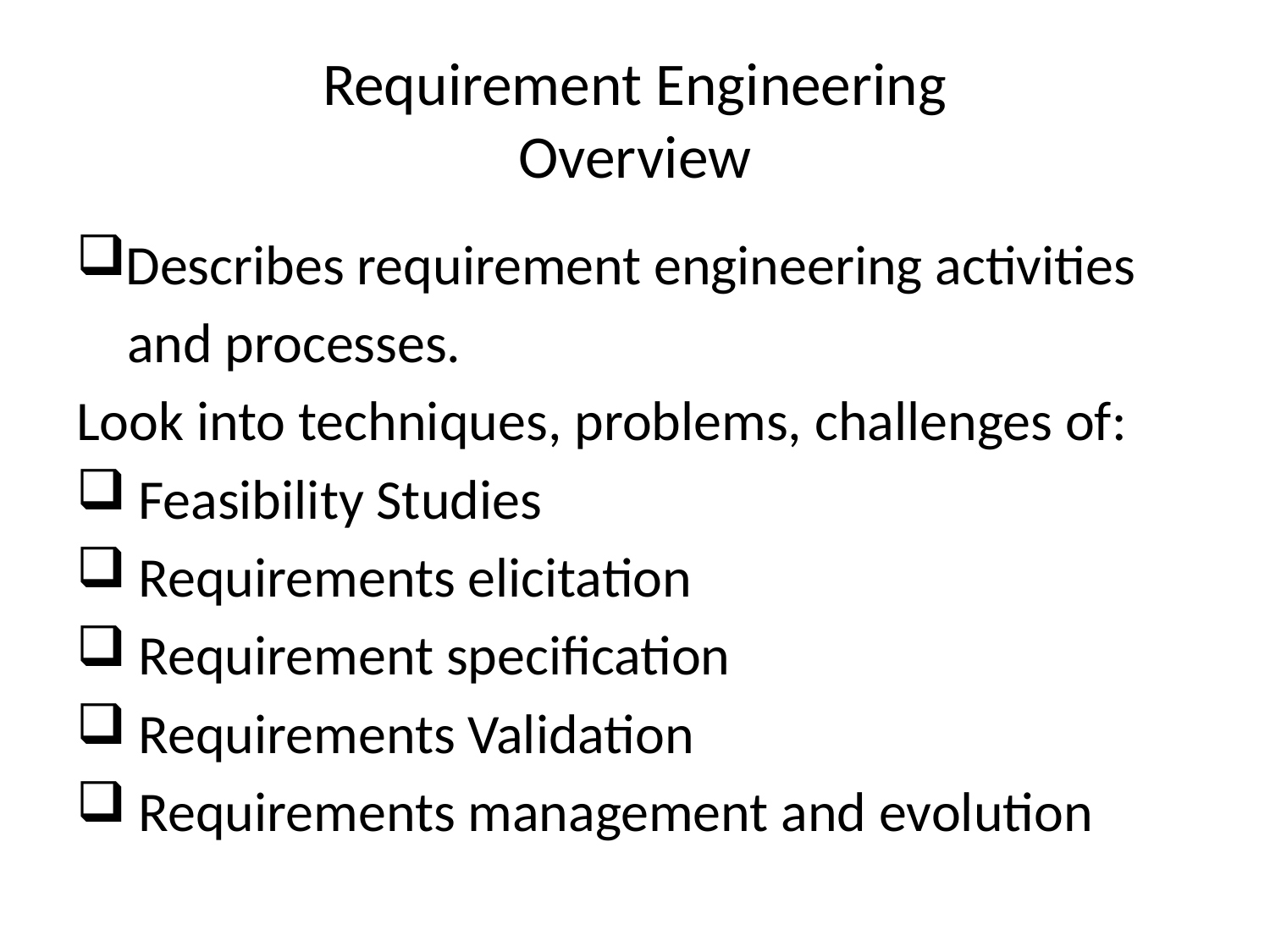

# Requirement Engineering Overview
Describes requirement engineering activities
    and processes.
Look into techniques, problems, challenges of:
 Feasibility Studies
 Requirements elicitation
 Requirement specification
 Requirements Validation
 Requirements management and evolution